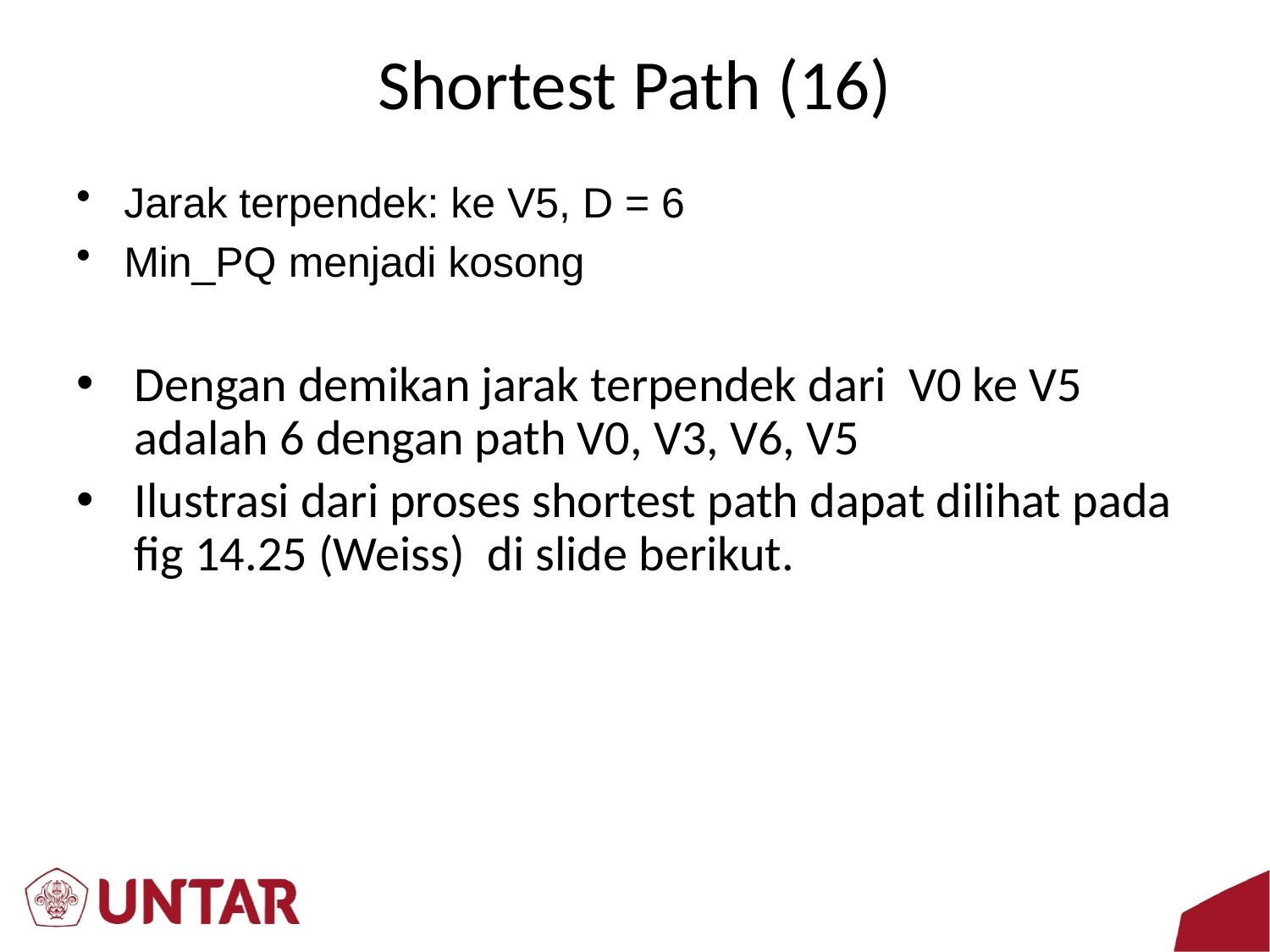

# Shortest Path (16)
Jarak terpendek: ke V5, D = 6
Min_PQ menjadi kosong

Dengan demikan jarak terpendek dari  V0 ke V5 adalah 6 dengan path V0, V3, V6, V5
Ilustrasi dari proses shortest path dapat dilihat pada fig 14.25 (Weiss)  di slide berikut.